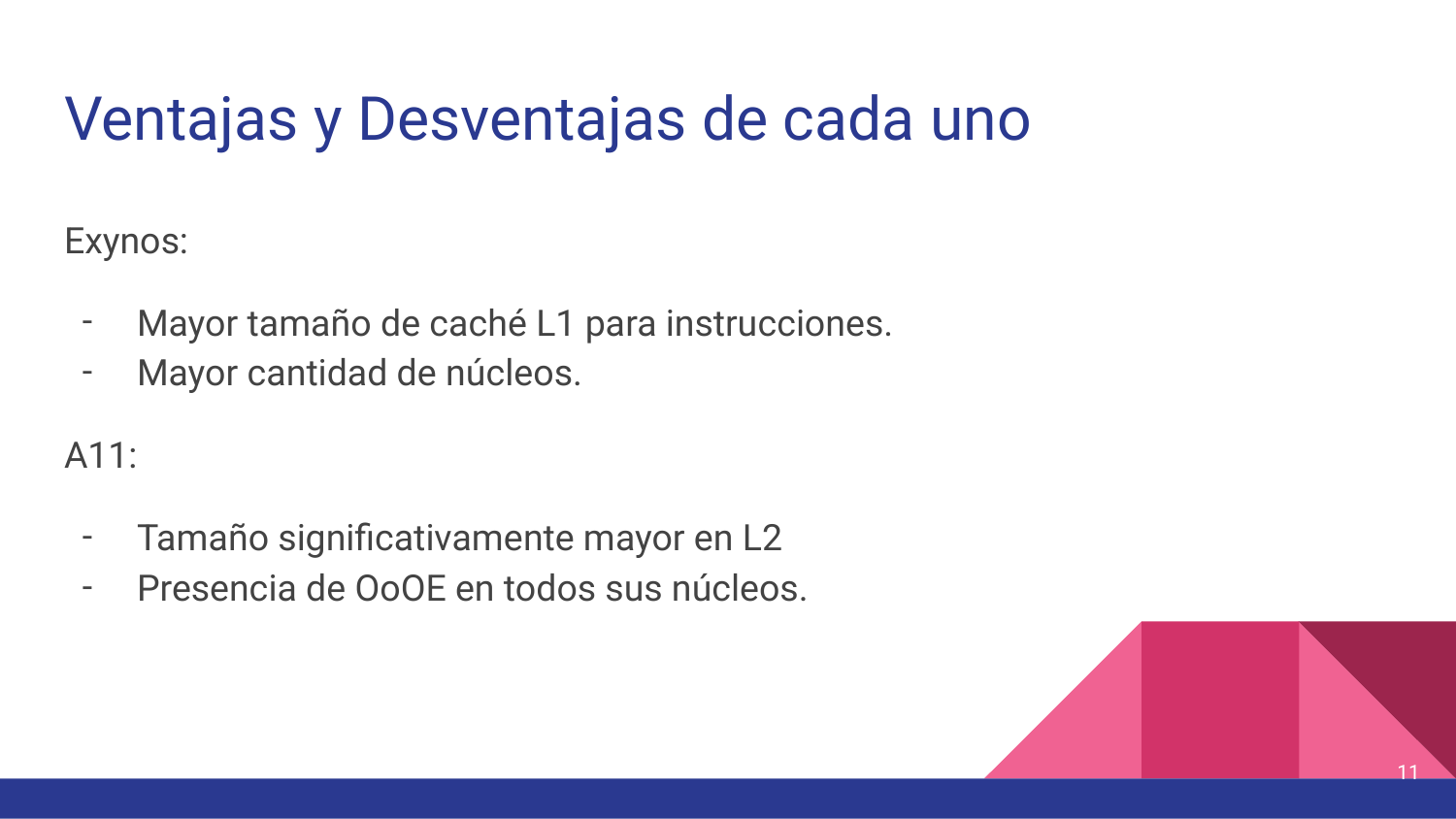

# Ventajas y Desventajas de cada uno
Exynos:
Mayor tamaño de caché L1 para instrucciones.
Mayor cantidad de núcleos.
A11:
Tamaño significativamente mayor en L2
Presencia de OoOE en todos sus núcleos.

11